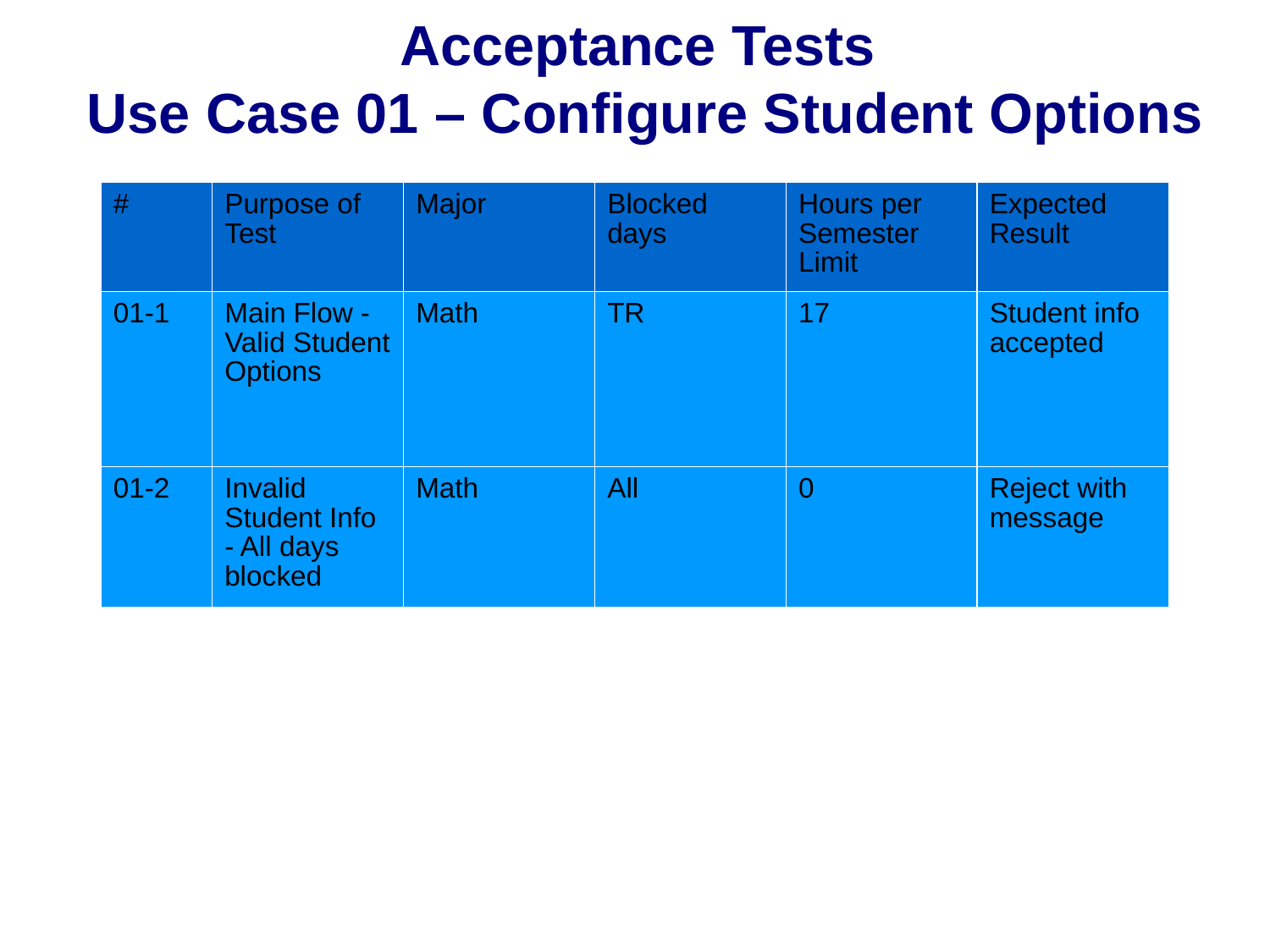

# Acceptance Tests Use Case 01 – Configure Student Options
| # | Purpose of Test | Major | Blocked days | Hours per Semester Limit | Expected Result |
| --- | --- | --- | --- | --- | --- |
| 01-1 | Main Flow - Valid Student Options | Math | TR | 17 | Student info accepted |
| 01-2 | Invalid Student Info - All days blocked | Math | All | 0 | Reject with message |